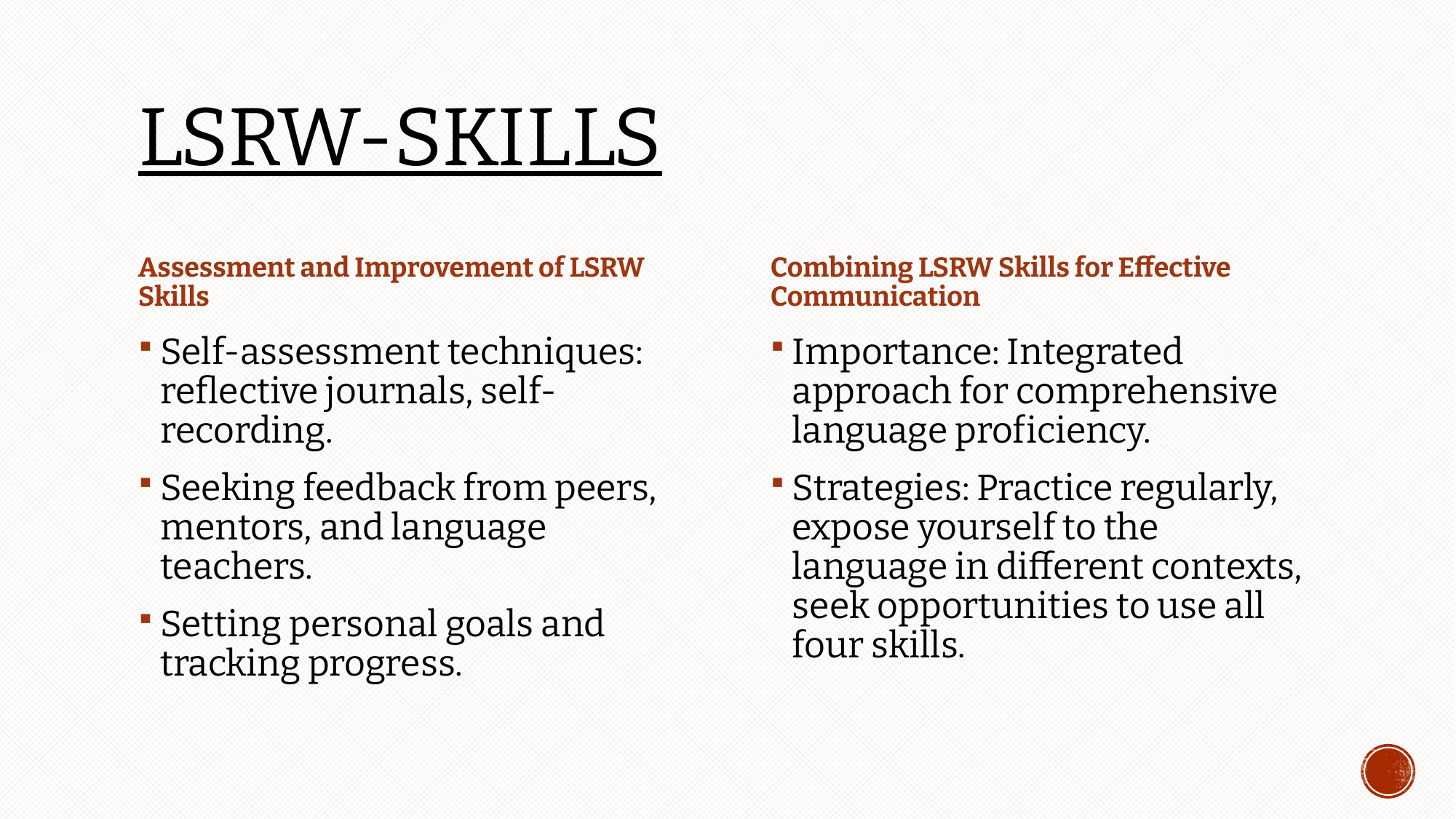

# LSRW-SKILLS
Assessment and Improvement of LSRW Skills
Combining LSRW Skills for Effective Communication
Self-assessment techniques: reflective journals, self-recording.
Seeking feedback from peers, mentors, and language teachers.
Setting personal goals and tracking progress.
Importance: Integrated approach for comprehensive language proficiency.
Strategies: Practice regularly, expose yourself to the language in different contexts, seek opportunities to use all four skills.